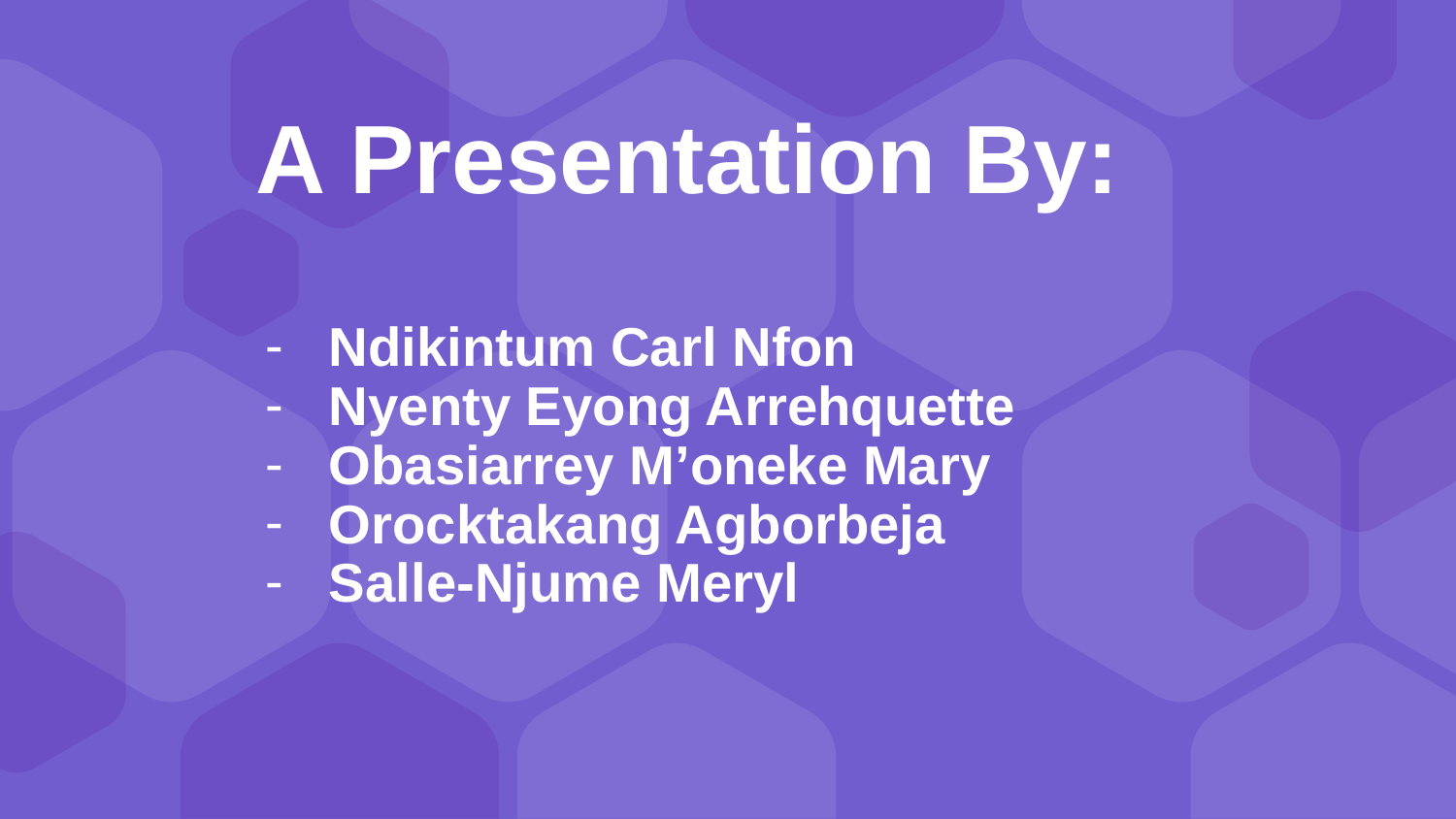

# A Presentation By:

Ndikintum Carl Nfon
Nyenty Eyong Arrehquette
Obasiarrey M’oneke Mary
Orocktakang Agborbeja
Salle-Njume Meryl